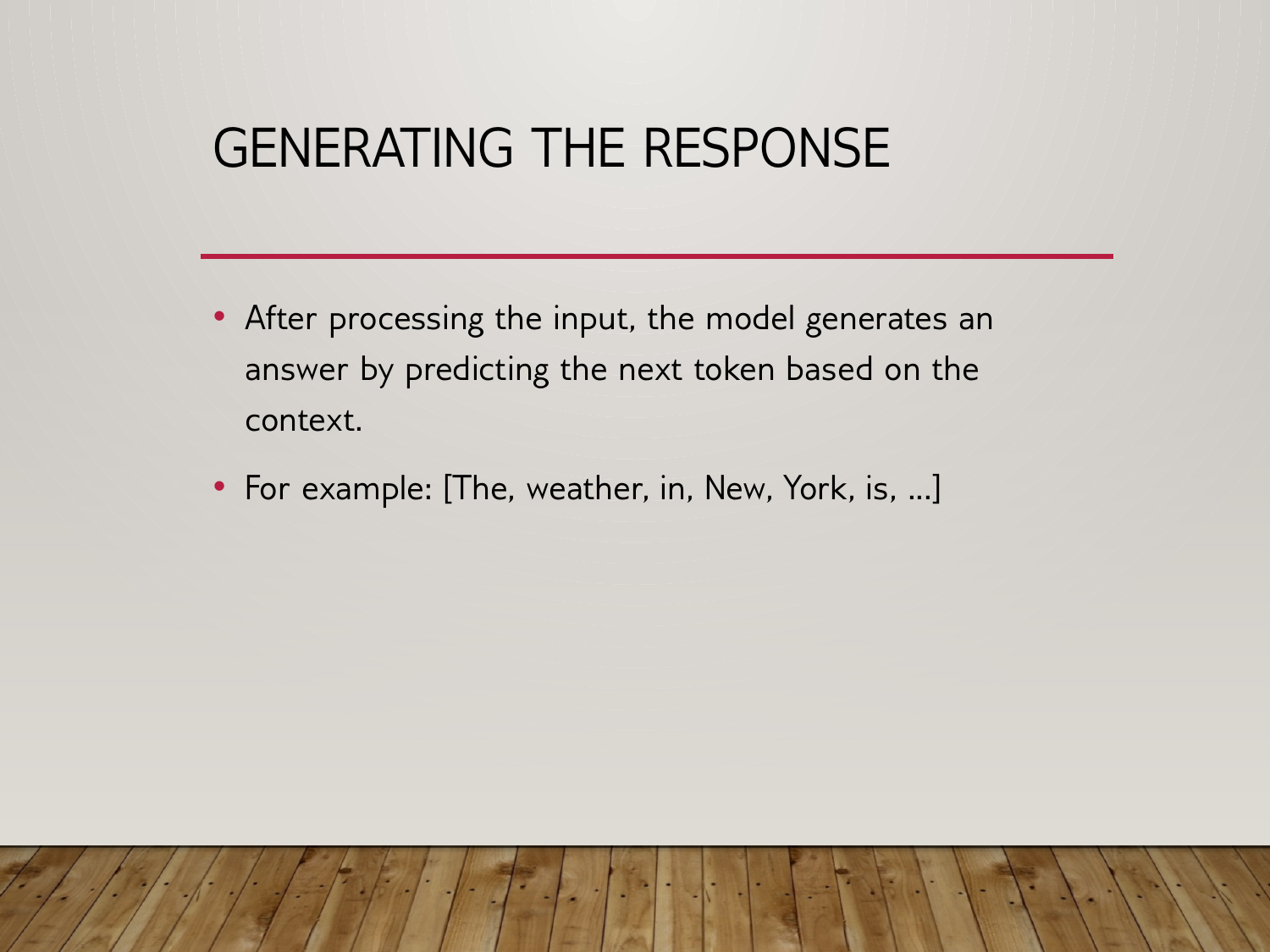

# Generating the Response
After processing the input, the model generates an answer by predicting the next token based on the context.
For example: [The, weather, in, New, York, is, ...]